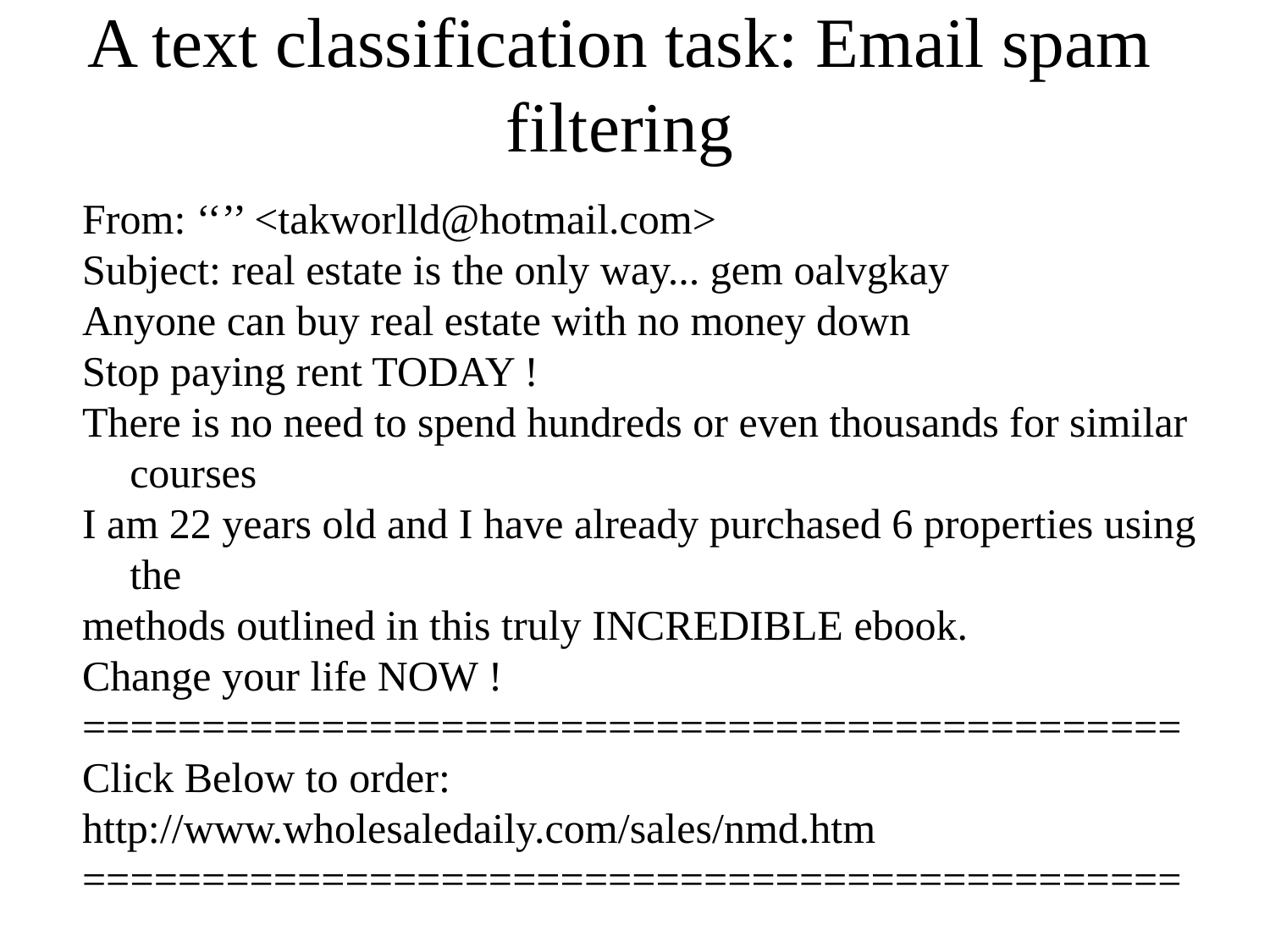

# A text classification task: Email spam filtering
From: ‘‘’’ <takworlld@hotmail.com>
Subject: real estate is the only way... gem oalvgkay
Anyone can buy real estate with no money down
Stop paying rent TODAY !
There is no need to spend hundreds or even thousands for similar courses
I am 22 years old and I have already purchased 6 properties using the
methods outlined in this truly INCREDIBLE ebook.
Change your life NOW !
==============================================
Click Below to order:
http://www.wholesaledaily.com/sales/nmd.htm
==============================================